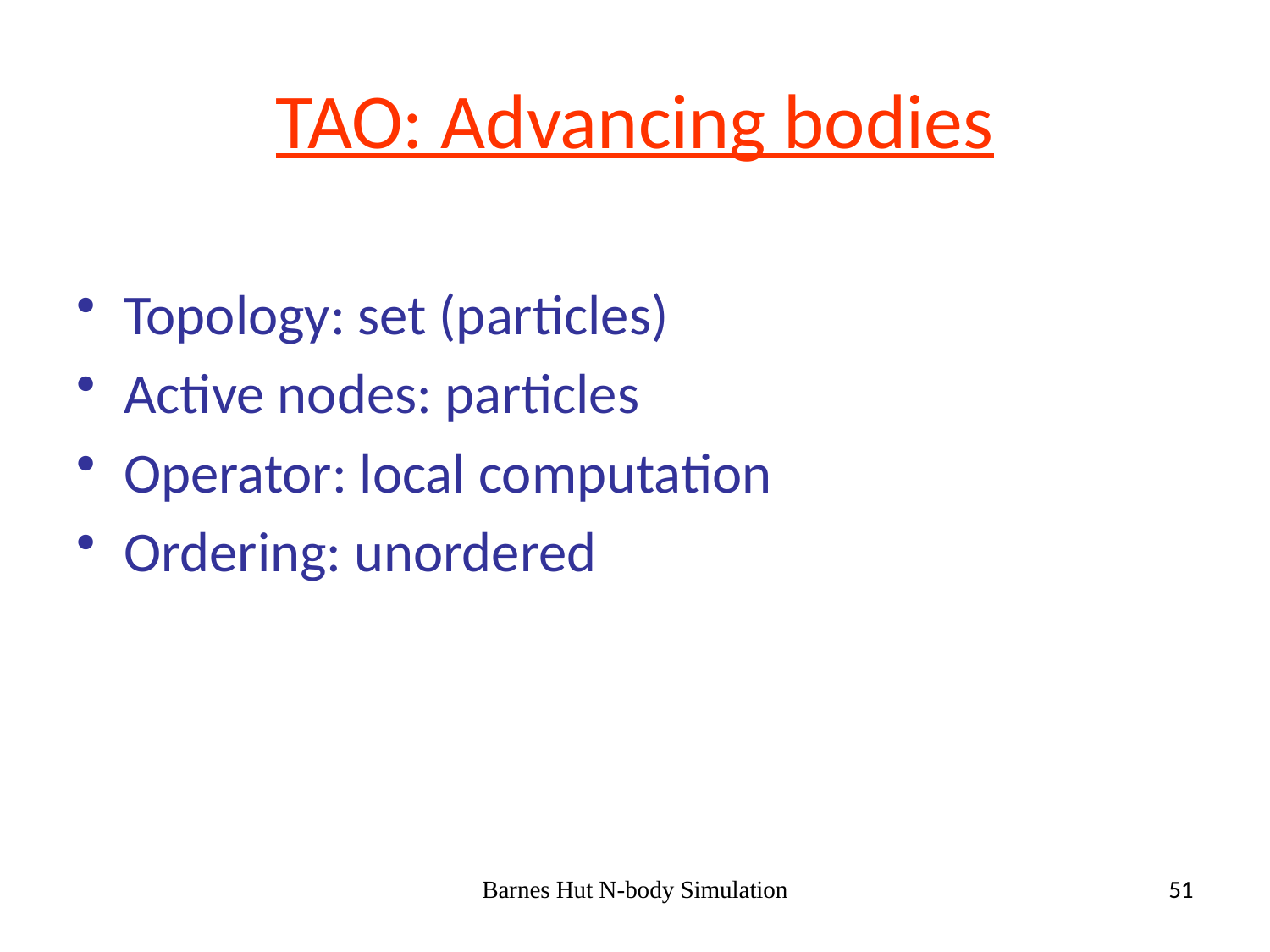

# TAO: Advancing bodies
Topology: set (particles)
Active nodes: particles
Operator: local computation
Ordering: unordered
Barnes Hut N-body Simulation
51